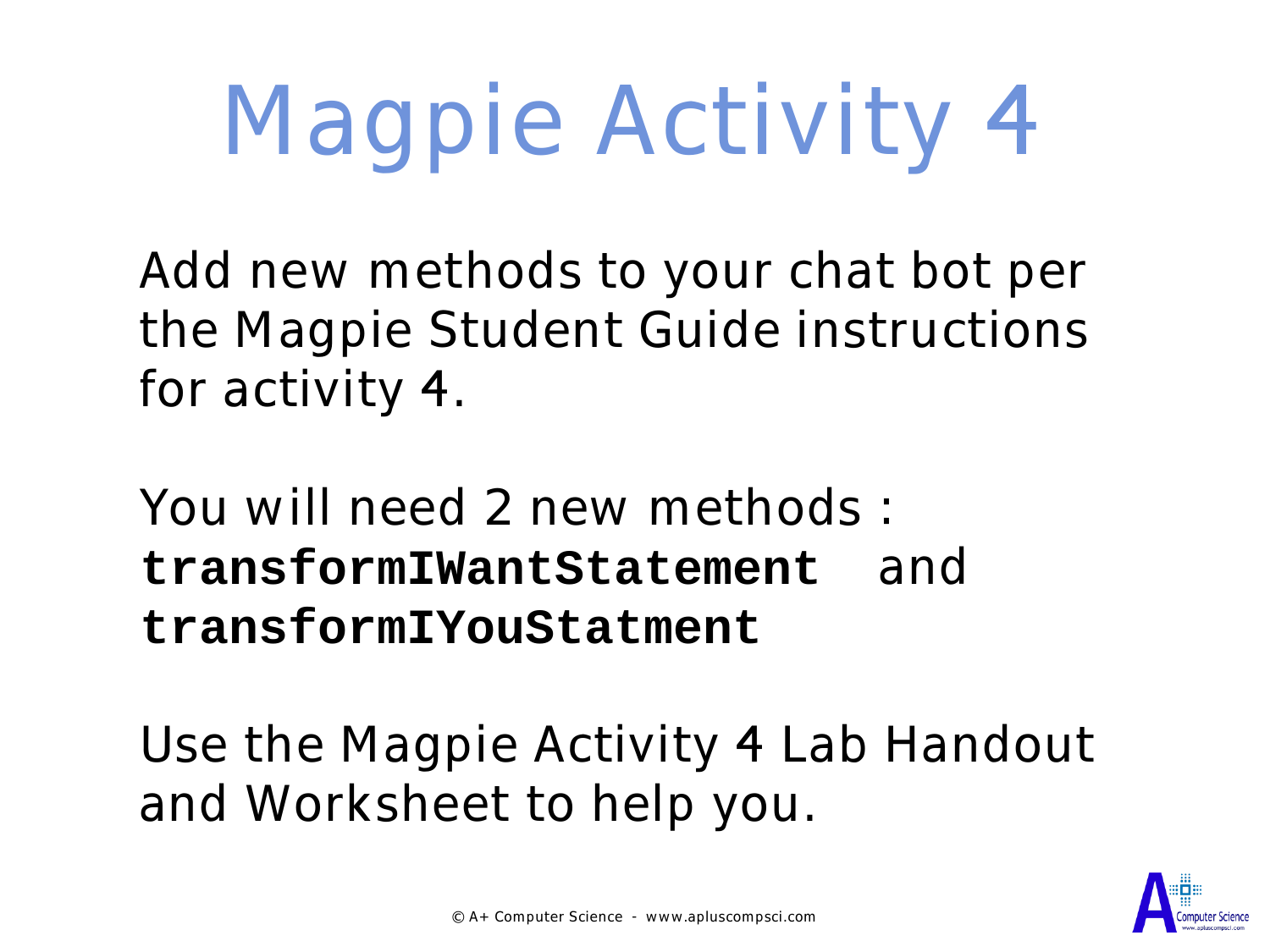

Magpie Activity 4
Add new methods to your chat bot per the Magpie Student Guide instructions for activity 4.

You will need 2 new methods :
transformIWantStatement   and
transformIYouStatment

Use the Magpie Activity 4 Lab Handout and Worksheet to help you.

© A+ Computer Science  -  www.apluscompsci.com